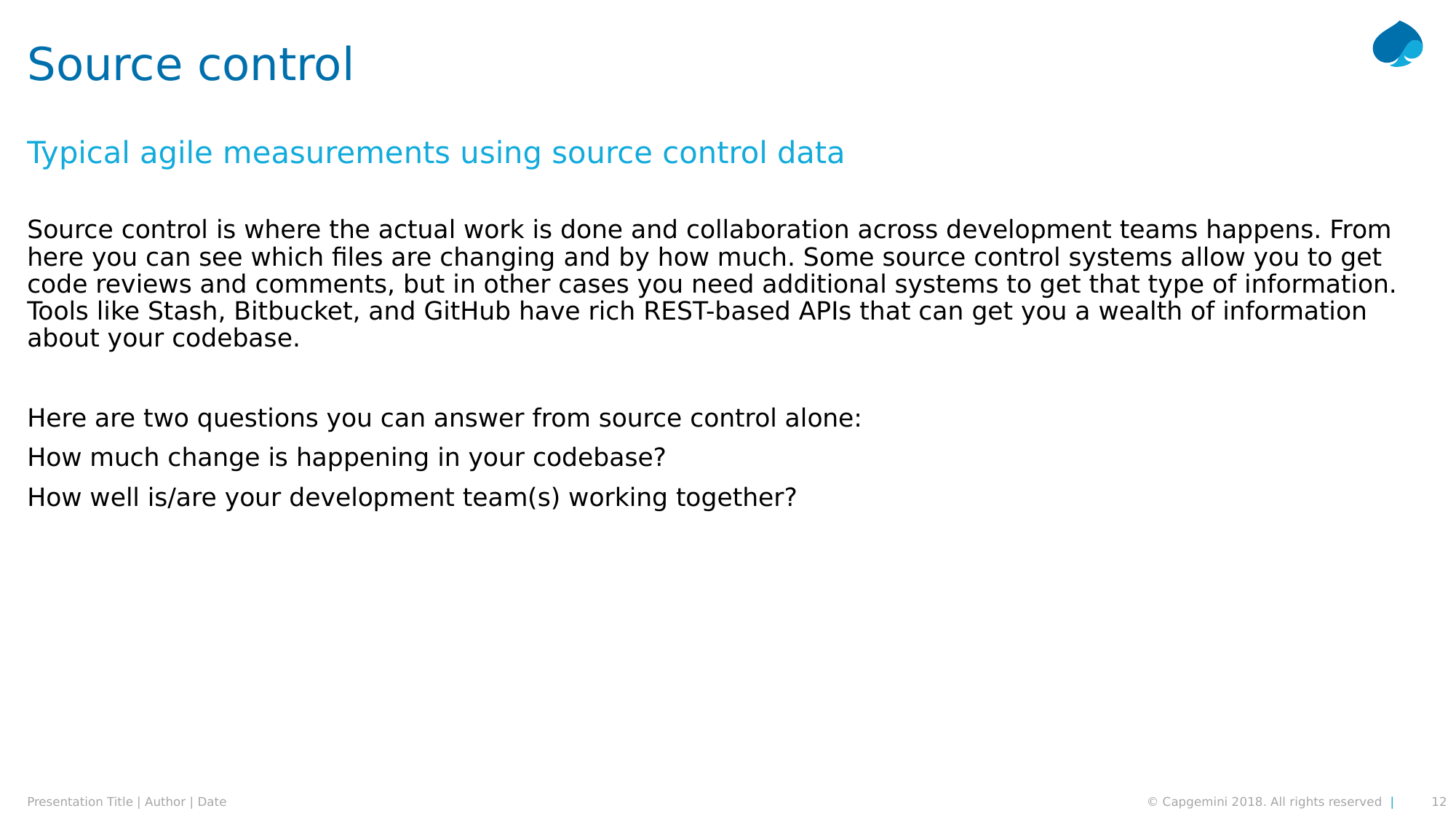

# Source control
Typical agile measurements using source control data
Source control is where the actual work is done and collaboration across development teams happens. From here you can see which files are changing and by how much. Some source control systems allow you to get code reviews and comments, but in other cases you need additional systems to get that type of information. Tools like Stash, Bitbucket, and GitHub have rich REST-based APIs that can get you a wealth of information about your codebase.

Here are two questions you can answer from source control alone:
How much change is happening in your codebase?
How well is/are your development team(s) working together?